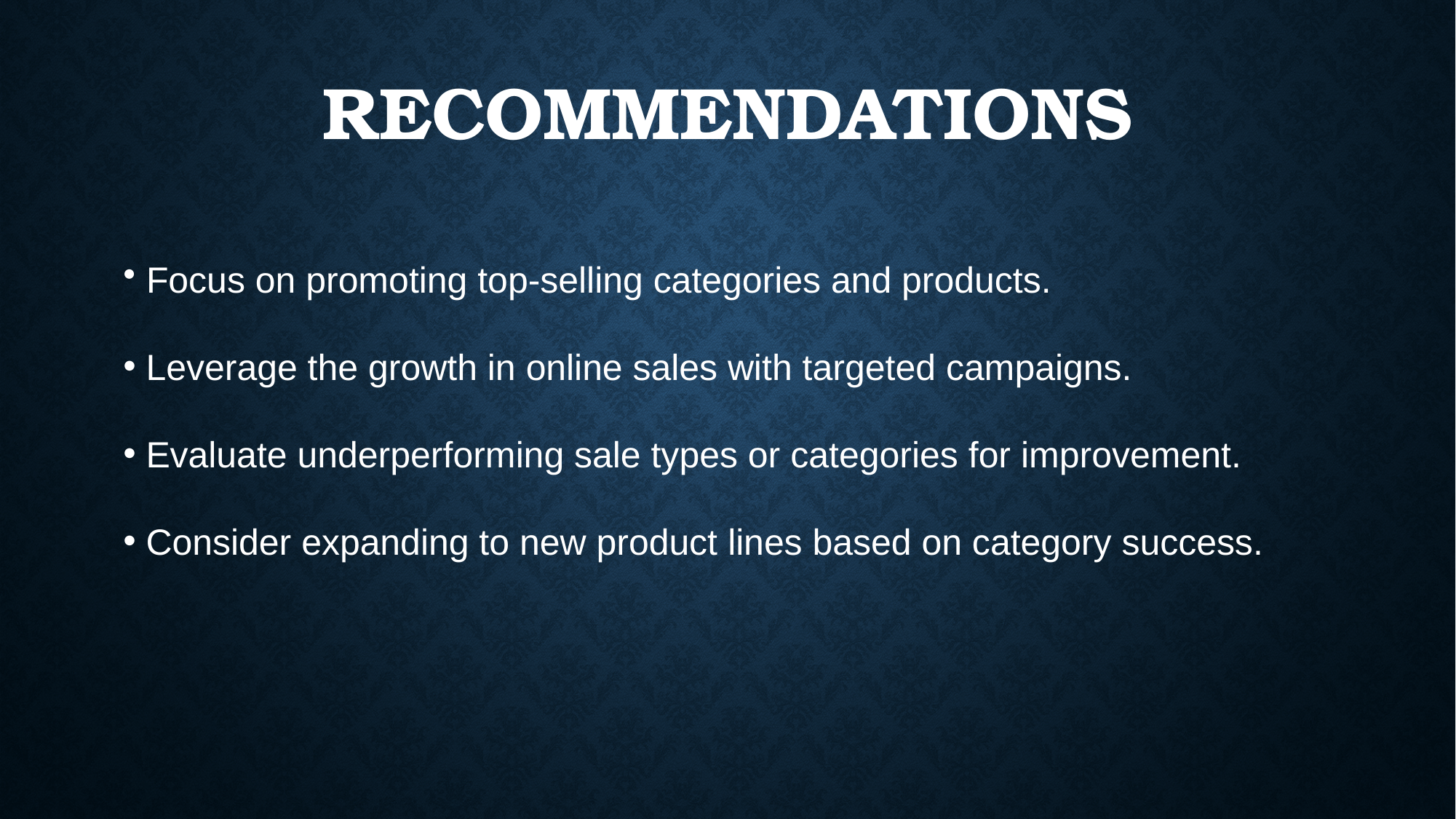

# Recommendations
 Focus on promoting top-selling categories and products.

 Leverage the growth in online sales with targeted campaigns.

 Evaluate underperforming sale types or categories for improvement.

 Consider expanding to new product lines based on category success.